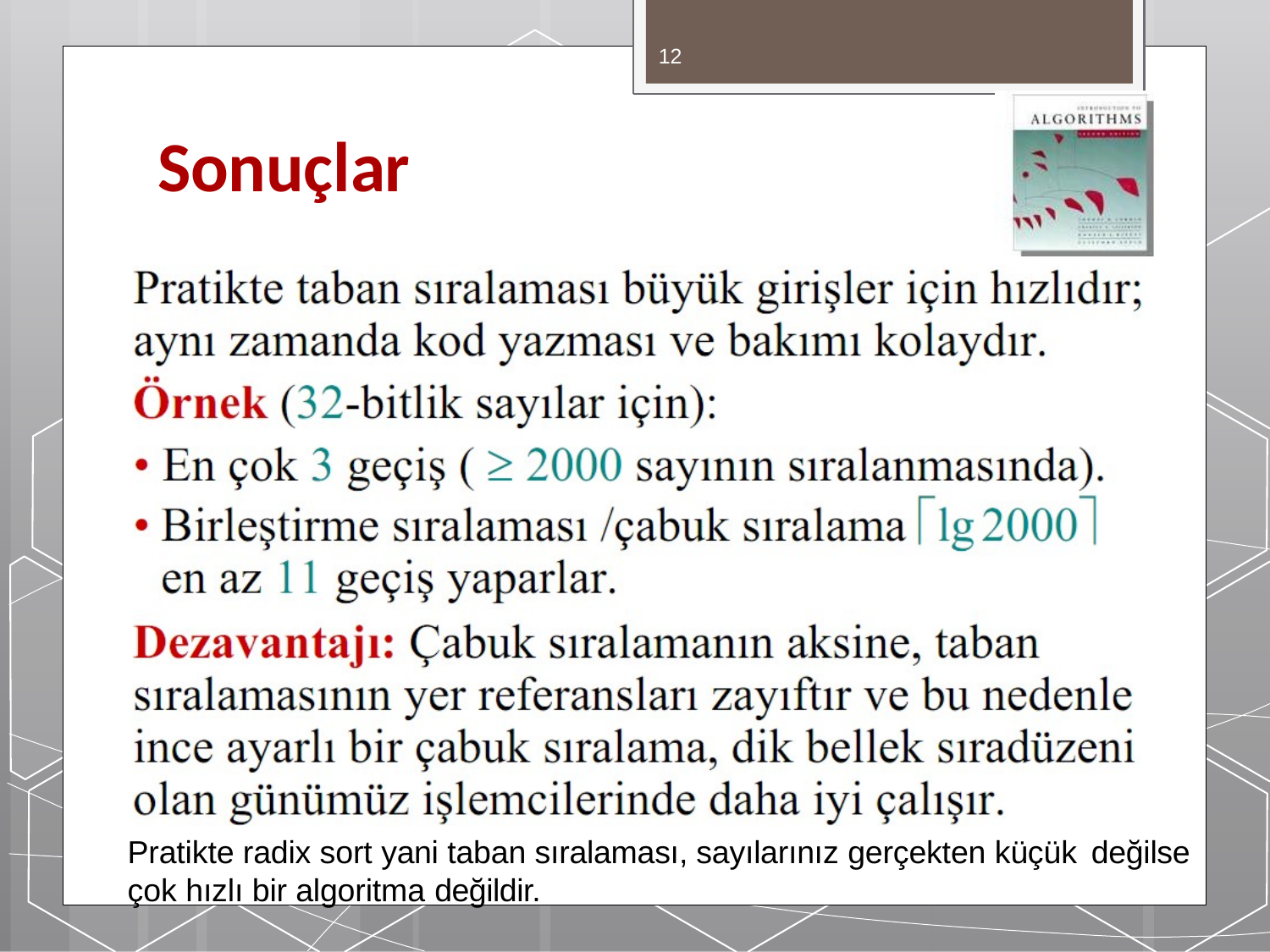

12

# Sonuçlar
Pratikte radix sort yani taban sıralaması, sayılarınız gerçekten küçük değilse
çok hızlı bir algoritma değildir.